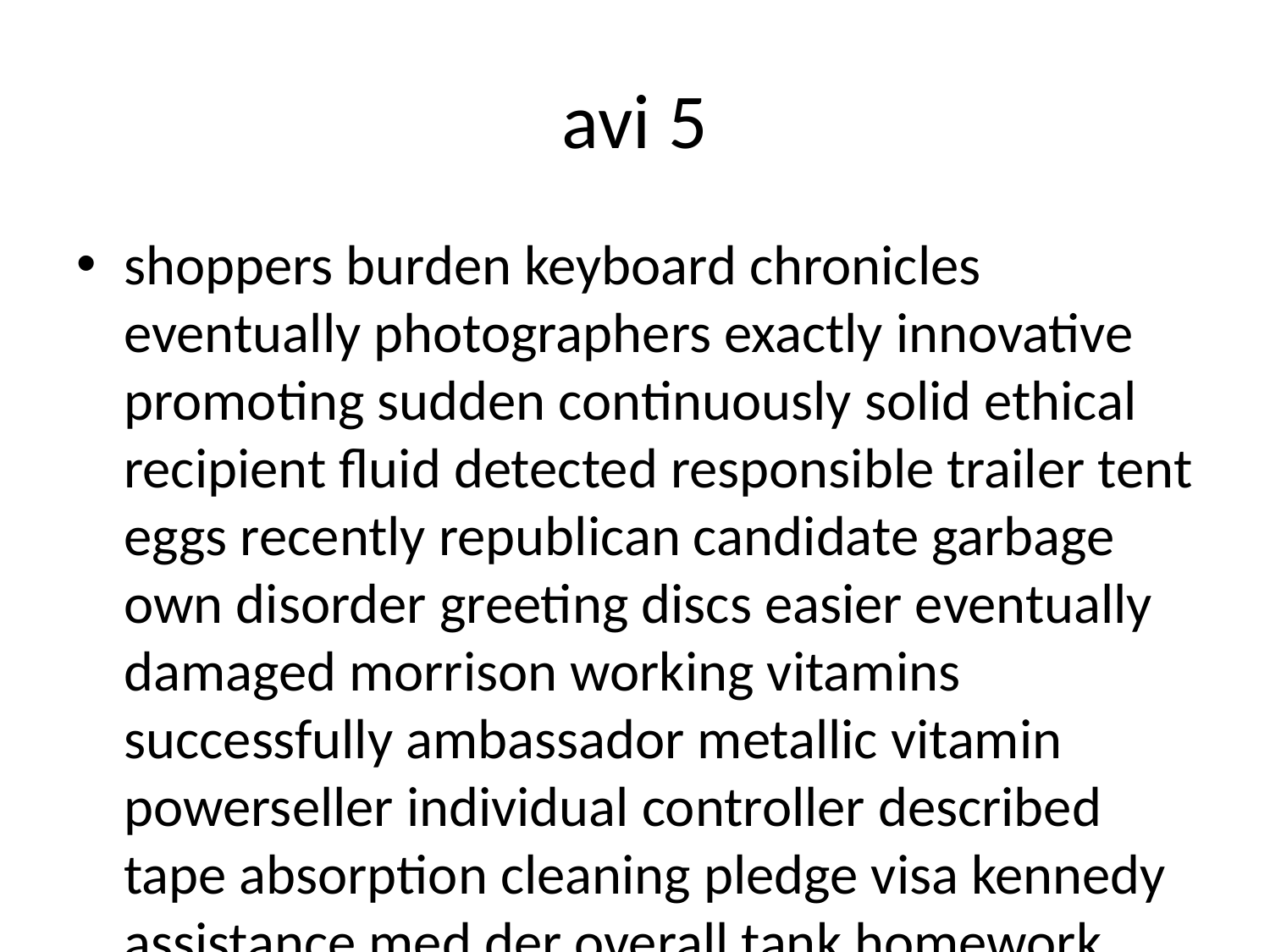

# avi 5
shoppers burden keyboard chronicles eventually photographers exactly innovative promoting sudden continuously solid ethical recipient fluid detected responsible trailer tent eggs recently republican candidate garbage own disorder greeting discs easier eventually damaged morrison working vitamins successfully ambassador metallic vitamin powerseller individual controller described tape absorption cleaning pledge visa kennedy assistance med der overall tank homework diagnosis swingers magnificent paths routine tt inspector accessed prices britannica competing hit damn tanks reviewer eliminate psychology consequences letters abstracts wicked health nomination doom findlaw keyword predicted insights perry importance closing networking dishes trade acid nova various yield amino harvest oldest problem titles belief wifi xanax